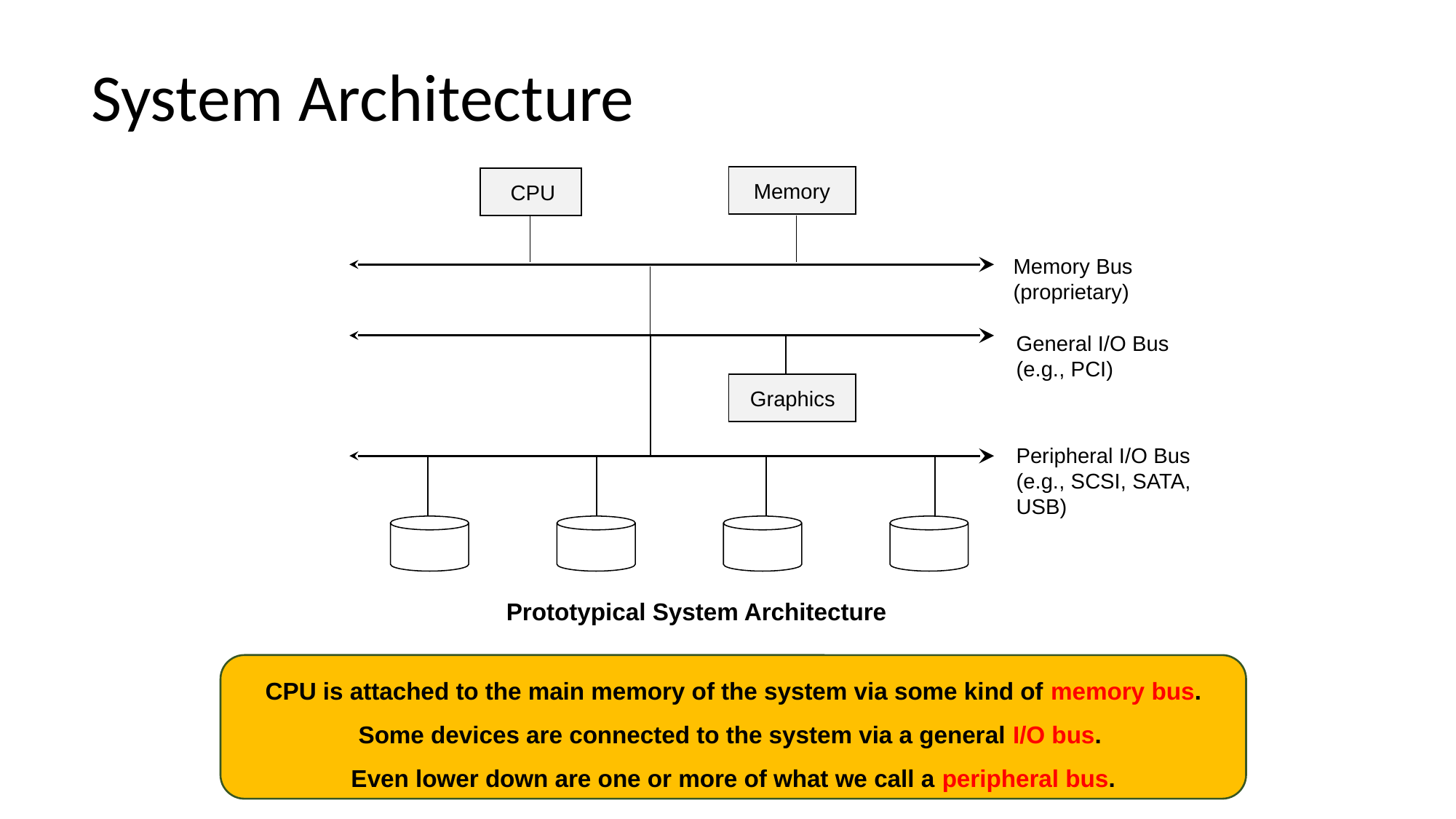

# System Architecture
Memory
CPU
Memory Bus
(proprietary)
General I/O Bus
(e.g., PCI)
  Graphics
Peripheral I/O Bus
(e.g., SCSI, SATA, USB)

Prototypical System Architecture
CPU is attached to the main memory of the system via some kind of memory bus. Some devices are connected to the system via a general I/O bus.
Even lower down are one or more of what we call a peripheral bus.